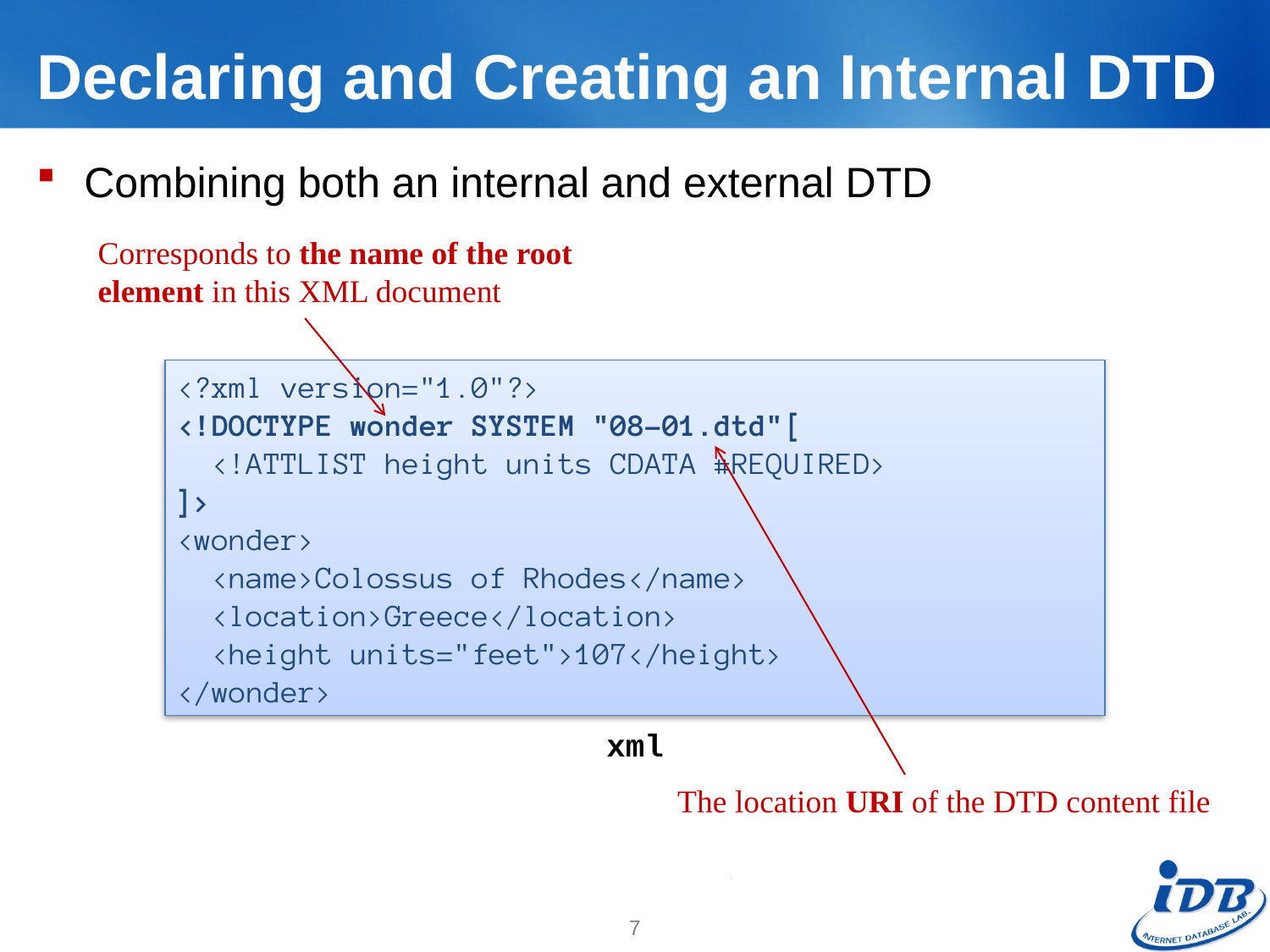

# Declaring and Creating an Internal DTD
Combining both an internal and external DTD

Corresponds to the name of the root element in this XML document
<?xml version="1.0"?>
<!DOCTYPE wonder SYSTEM "08-01.dtd"[
  <!ATTLIST height units CDATA #REQUIRED>
]>
<wonder>
  <name>Colossus of Rhodes</name>
  <location>Greece</location>
  <height units="feet">107</height>
</wonder>
xml
The location URI of the DTD content file
7